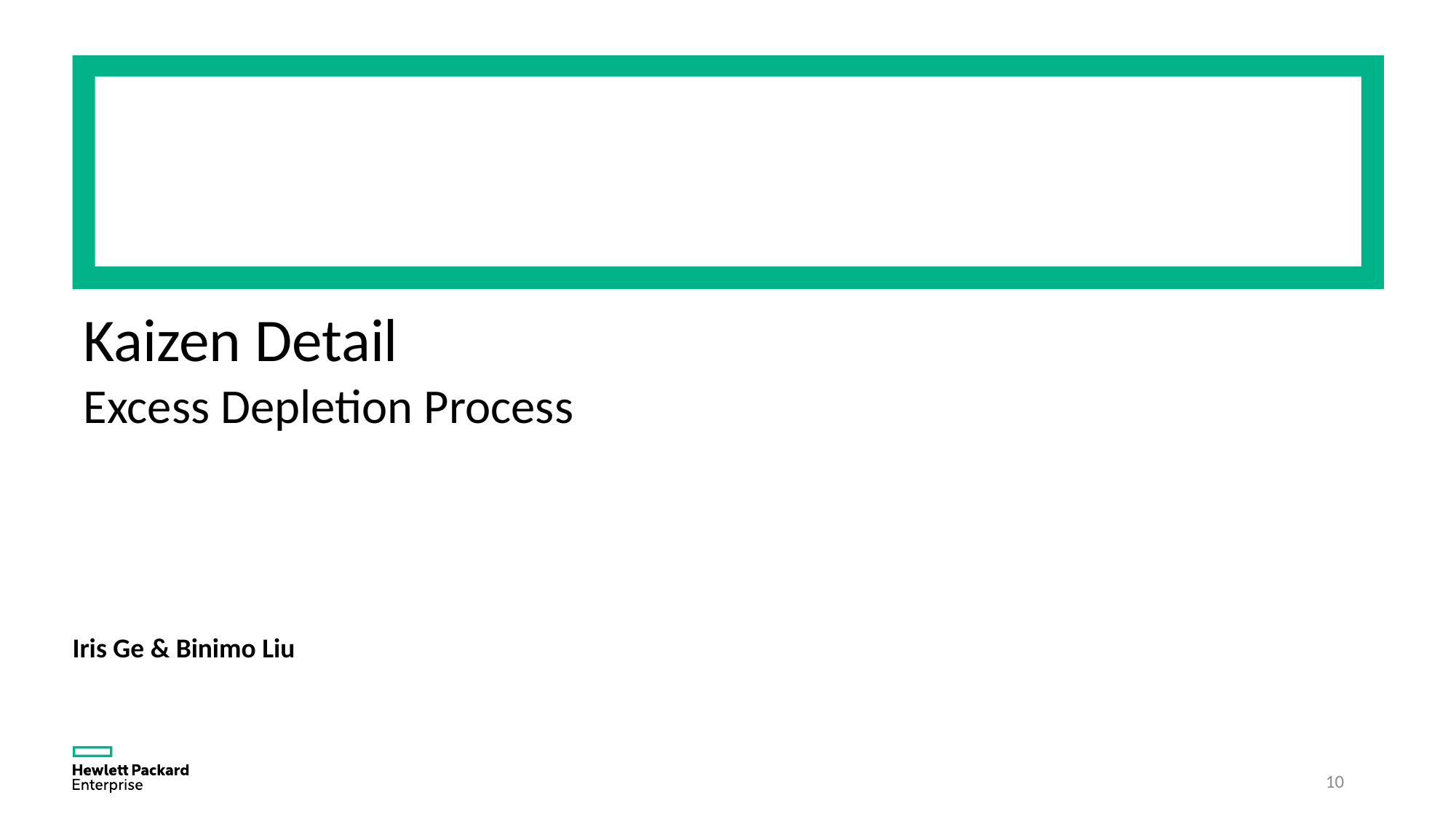

# Kaizen Detail
Excess Depletion Process

Iris Ge & Binimo Liu
10